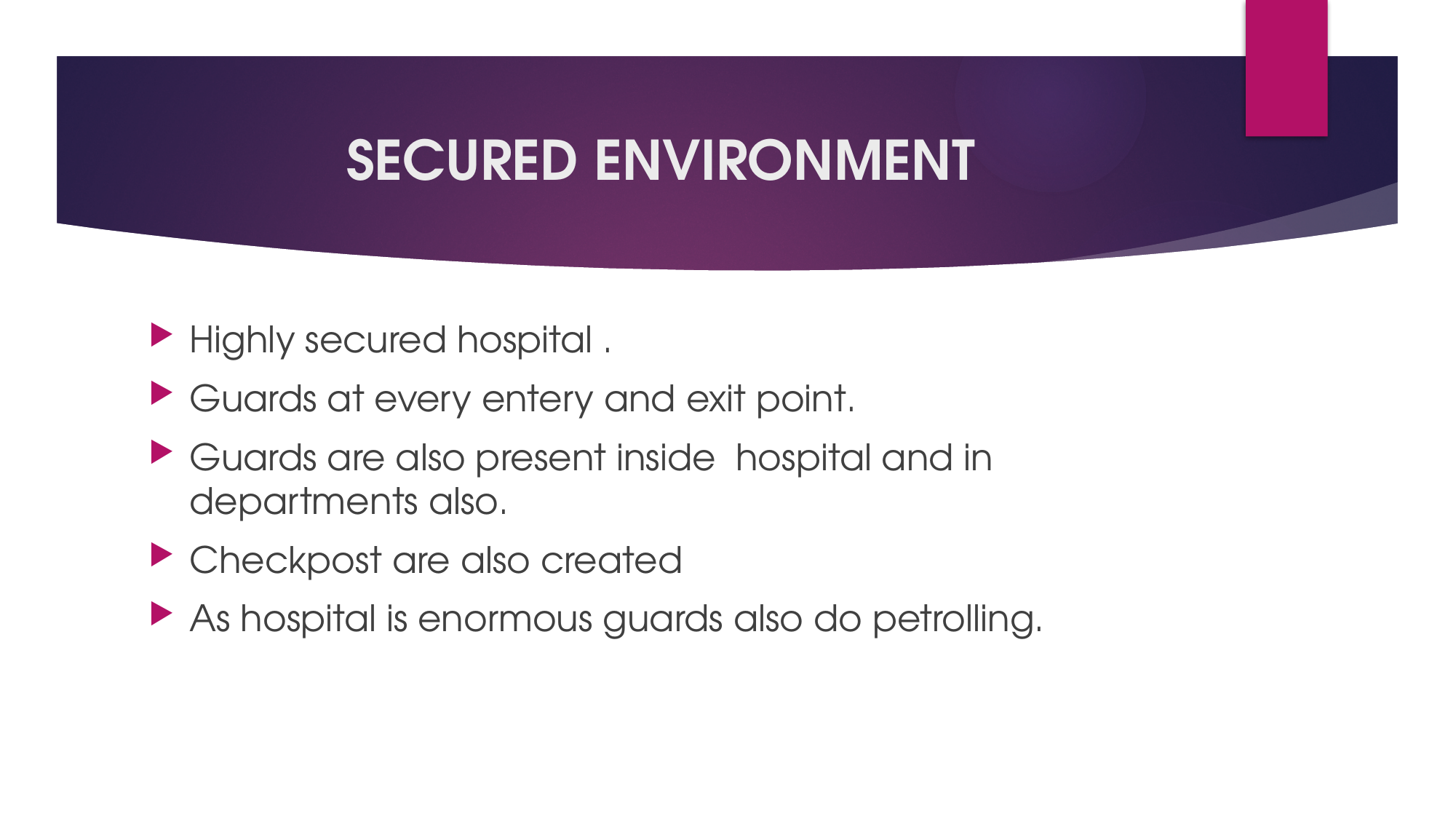

# SECURED ENVIRONMENT
Highly secured hospital .
Guards at every entery and exit point.
Guards are also present inside  hospital and in departments also.
Checkpost are also created
As hospital is enormous guards also do petrolling.